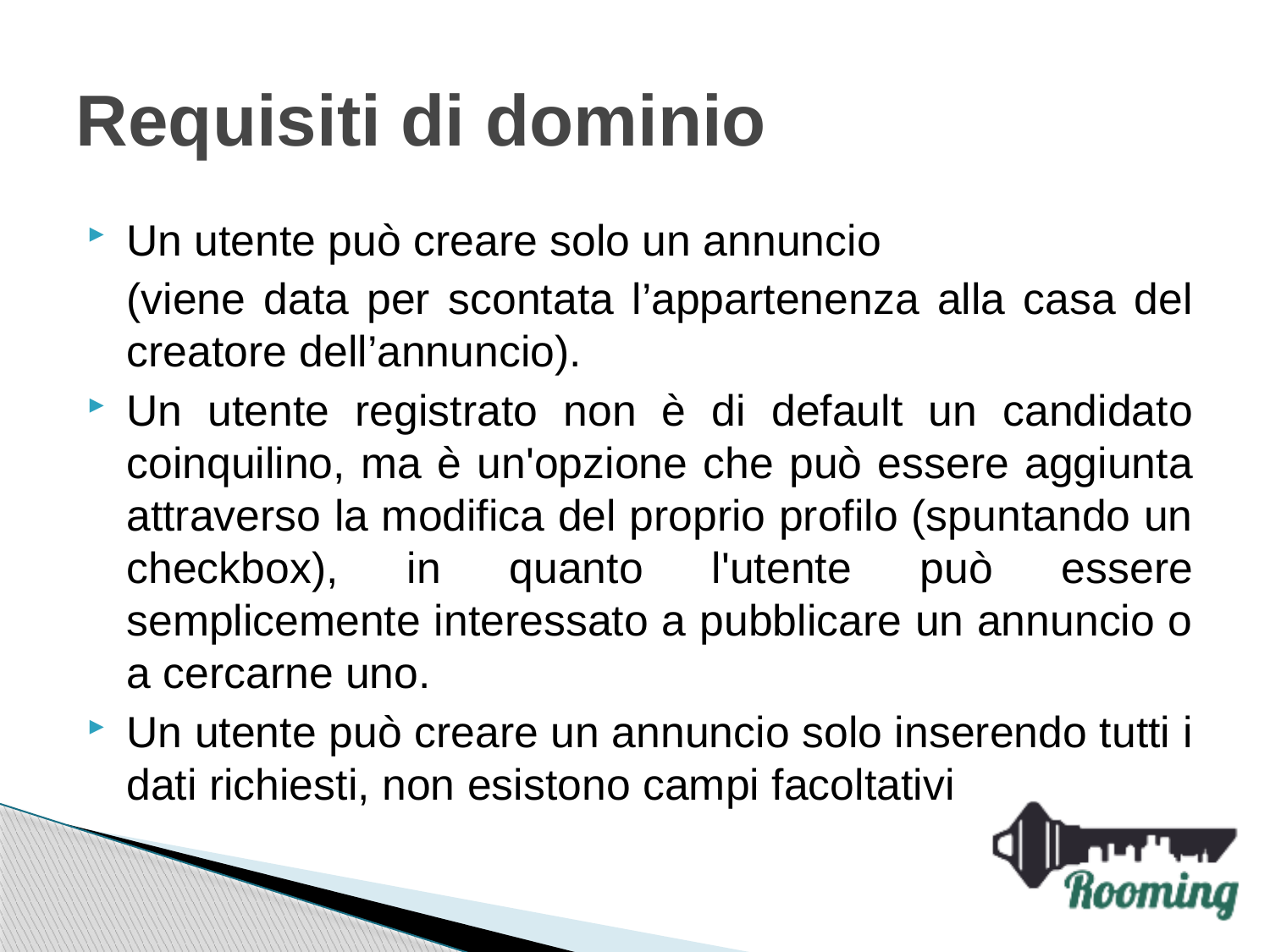

# Requisiti di dominio
Un utente può creare solo un annuncio
	(viene data per scontata l’appartenenza alla casa del creatore dell’annuncio).
Un utente registrato non è di default un candidato coinquilino, ma è un'opzione che può essere aggiunta attraverso la modifica del proprio profilo (spuntando un checkbox), in quanto l'utente può essere semplicemente interessato a pubblicare un annuncio o a cercarne uno.
Un utente può creare un annuncio solo inserendo tutti i dati richiesti, non esistono campi facoltativi